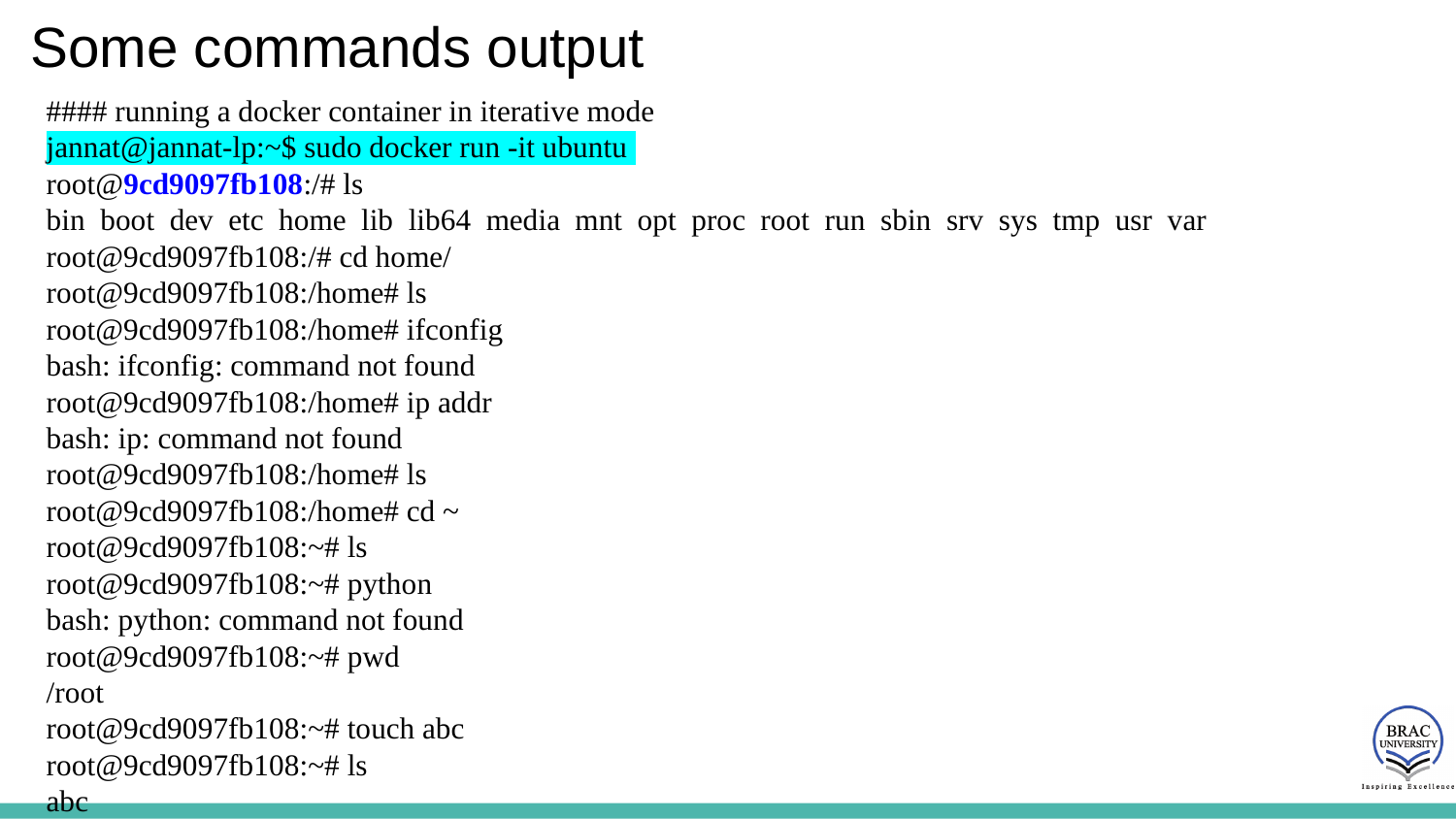

# Some commands output
#### running a docker container in iterative mode
jannat@jannat-lp:~$ sudo docker run -it ubuntu
root@9cd9097fb108:/# ls
bin  boot  dev  etc  home  lib  lib64  media  mnt  opt  proc  root  run  sbin  srv  sys  tmp  usr  var
root@9cd9097fb108:/# cd home/
root@9cd9097fb108:/home# ls
root@9cd9097fb108:/home# ifconfig
bash: ifconfig: command not found
root@9cd9097fb108:/home# ip addr
bash: ip: command not found
root@9cd9097fb108:/home# ls
root@9cd9097fb108:/home# cd ~
root@9cd9097fb108:~# ls
root@9cd9097fb108:~# python
bash: python: command not found
root@9cd9097fb108:~# pwd
/root
root@9cd9097fb108:~# touch abc
root@9cd9097fb108:~# ls
abc
root@9cd9097fb108:~# echo "efjeljfklhjfg">>abc
root@9cd9097fb108:~# cat abc
efjeljfklhjfg
root@9cd9097fb108:~# exit
Exit